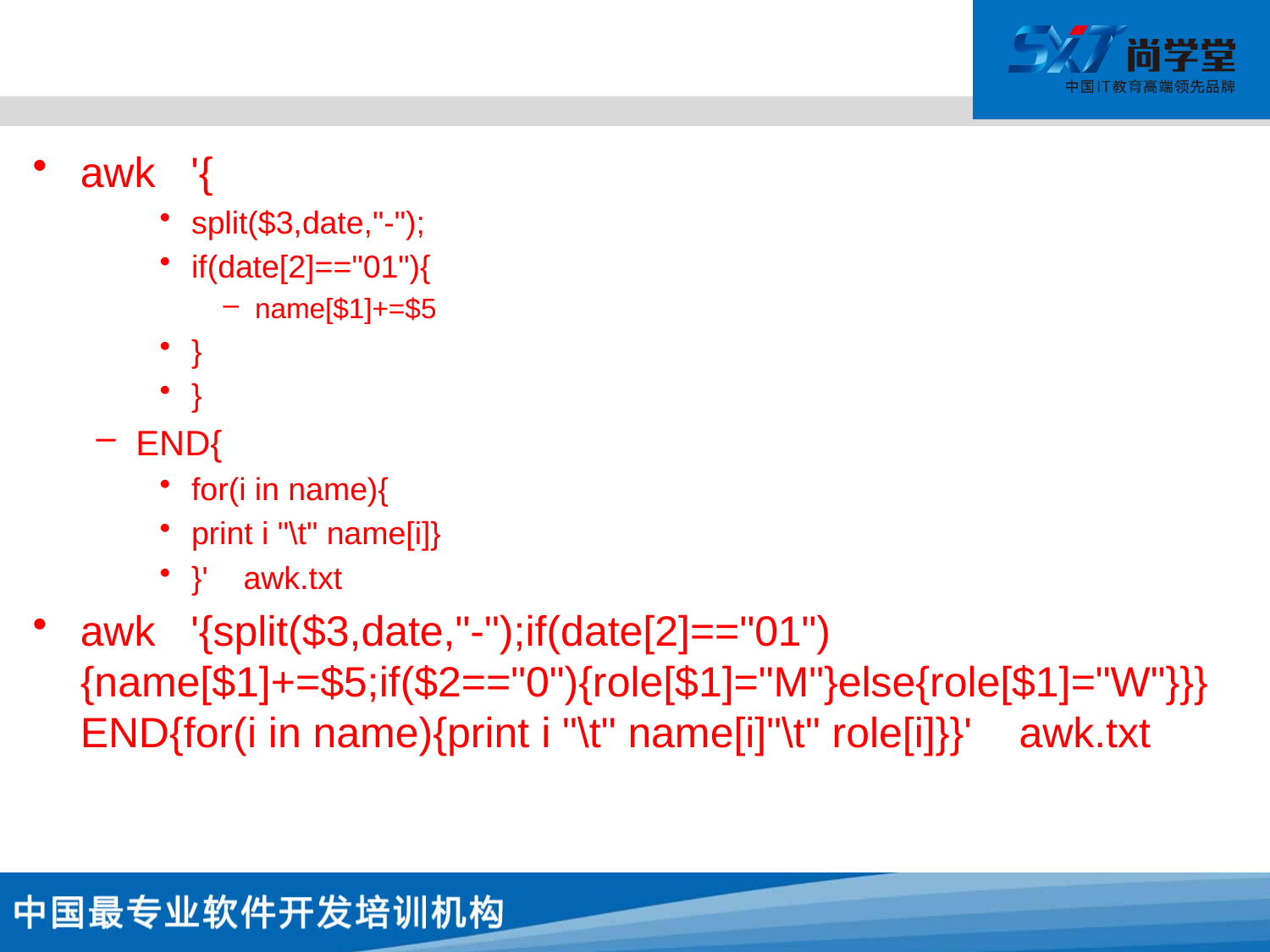

#
awk   '{
split($3,date,"-");
if(date[2]=="01"){
name[$1]+=$5
}
}
END{
for(i in name){
print i "\t" name[i]}
}'    awk.txt
awk   '{split($3,date,"-");if(date[2]=="01"){name[$1]+=$5;if($2=="0"){role[$1]="M"}else{role[$1]="W"}}} END{for(i in name){print i "\t" name[i]"\t" role[i]}}'    awk.txt